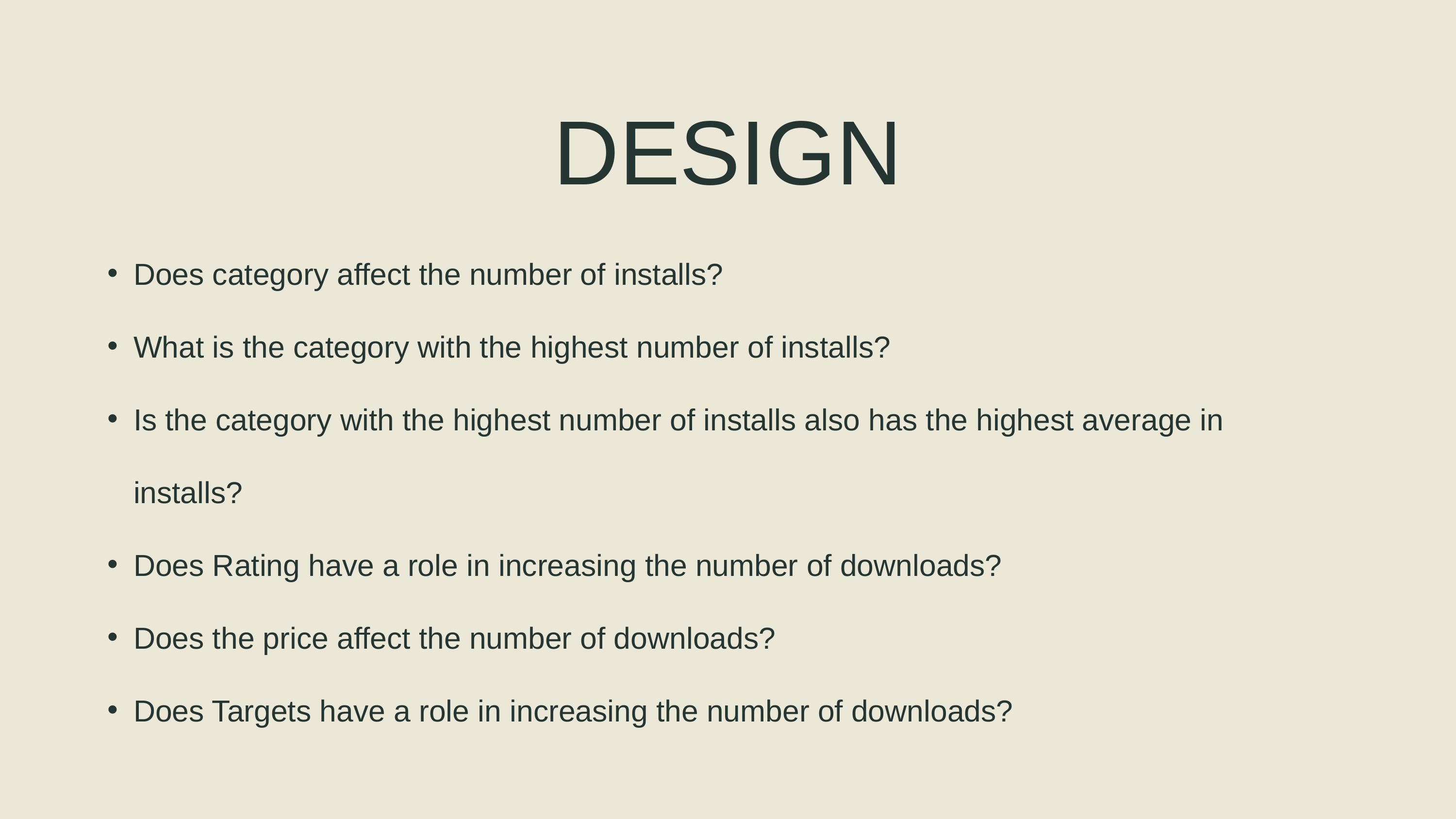

DESIGN
Does category affect the number of installs?
What is the category with the highest number of installs?
Is the category with the highest number of installs also has the highest average in installs?
Does Rating have a role in increasing the number of downloads?
Does the price affect the number of downloads?
Does Targets have a role in increasing the number of downloads?